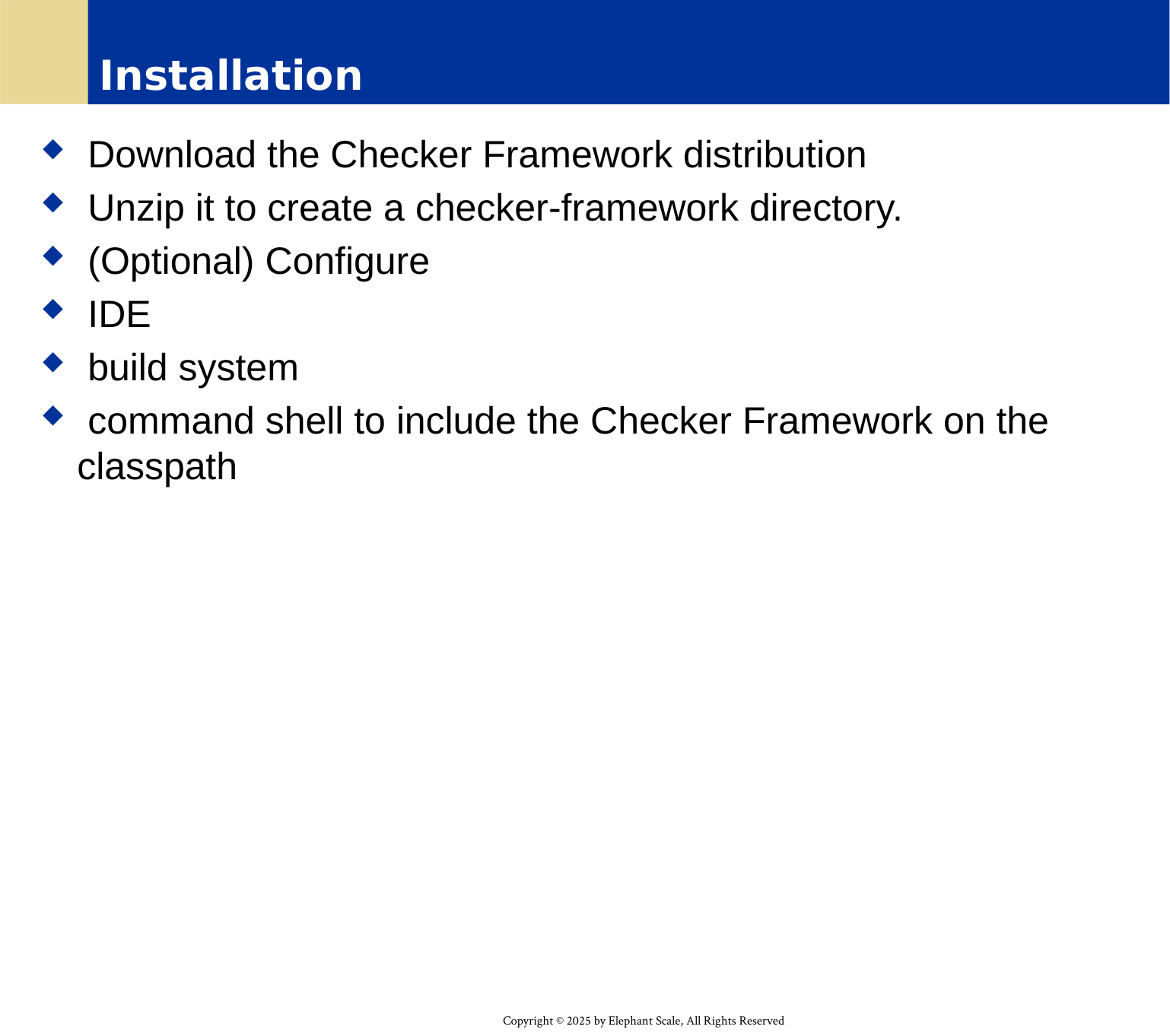

# Installation
 Download the Checker Framework distribution
 Unzip it to create a checker-framework directory.
 (Optional) Configure
 IDE
 build system
 command shell to include the Checker Framework on the classpath
Copyright © 2025 by Elephant Scale, All Rights Reserved